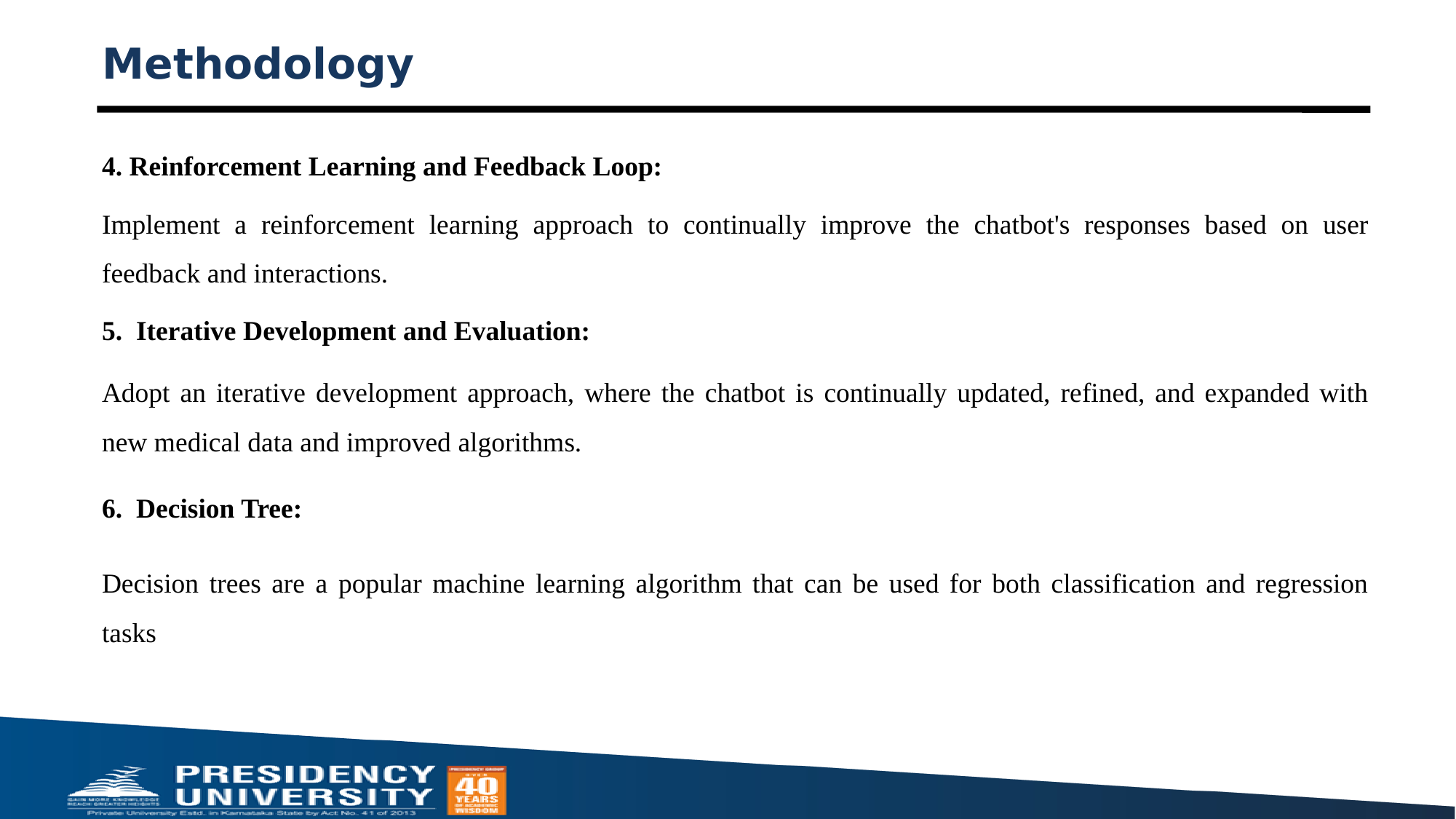

Methodology
4. Reinforcement Learning and Feedback Loop:
Implement a reinforcement learning approach to continually improve the chatbot's responses based on user feedback and interactions.
5.  Iterative Development and Evaluation:
Adopt an iterative development approach, where the chatbot is continually updated, refined, and expanded with new medical data and improved algorithms.
6.  Decision Tree:
Decision trees are a popular machine learning algorithm that can be used for both classification and regression tasks